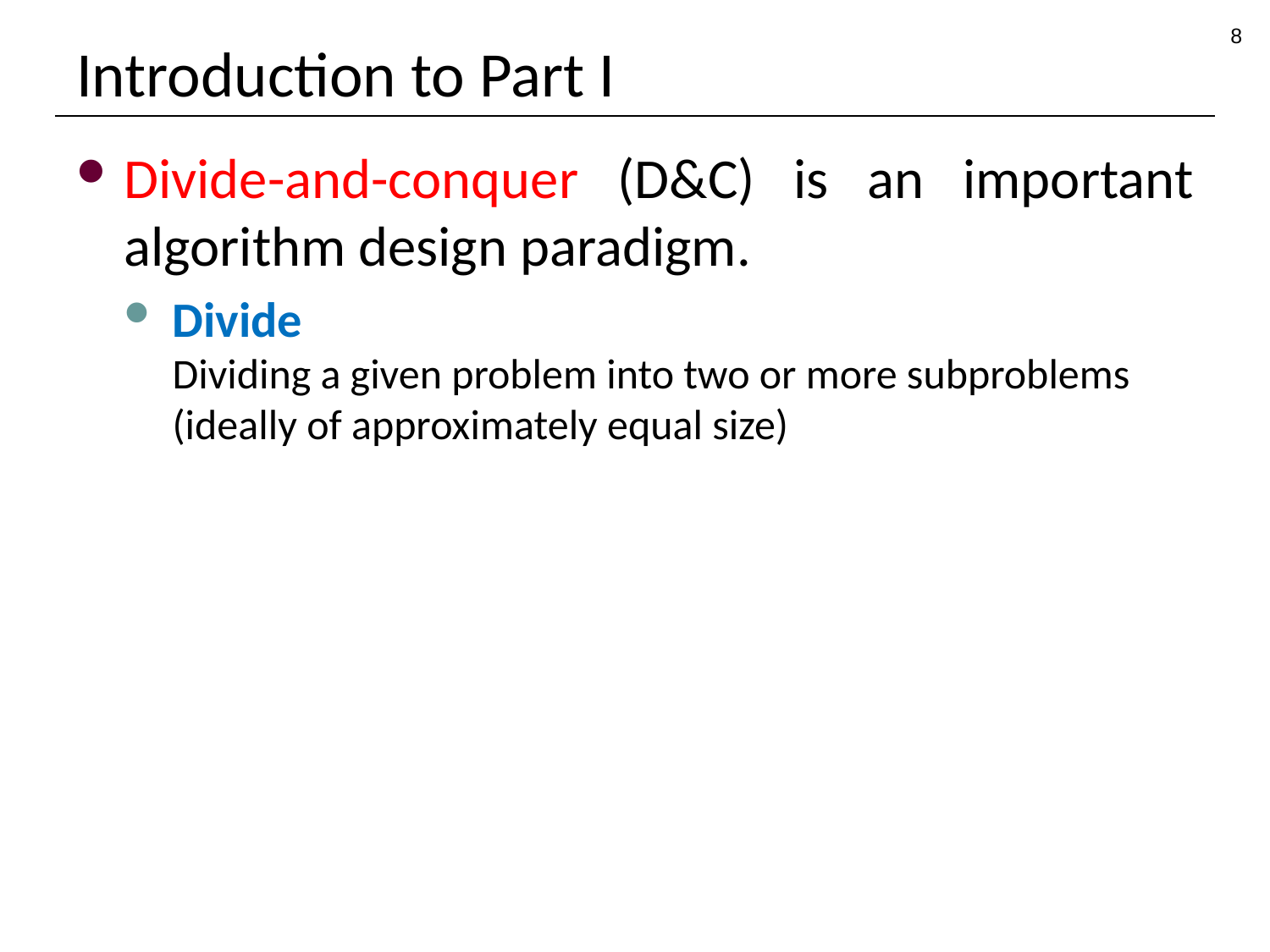

8
# Introduction to Part I
Divide-and-conquer (D&C) is an important algorithm design paradigm.
Divide
Dividing a given problem into two or more subproblems (ideally of approximately equal size)